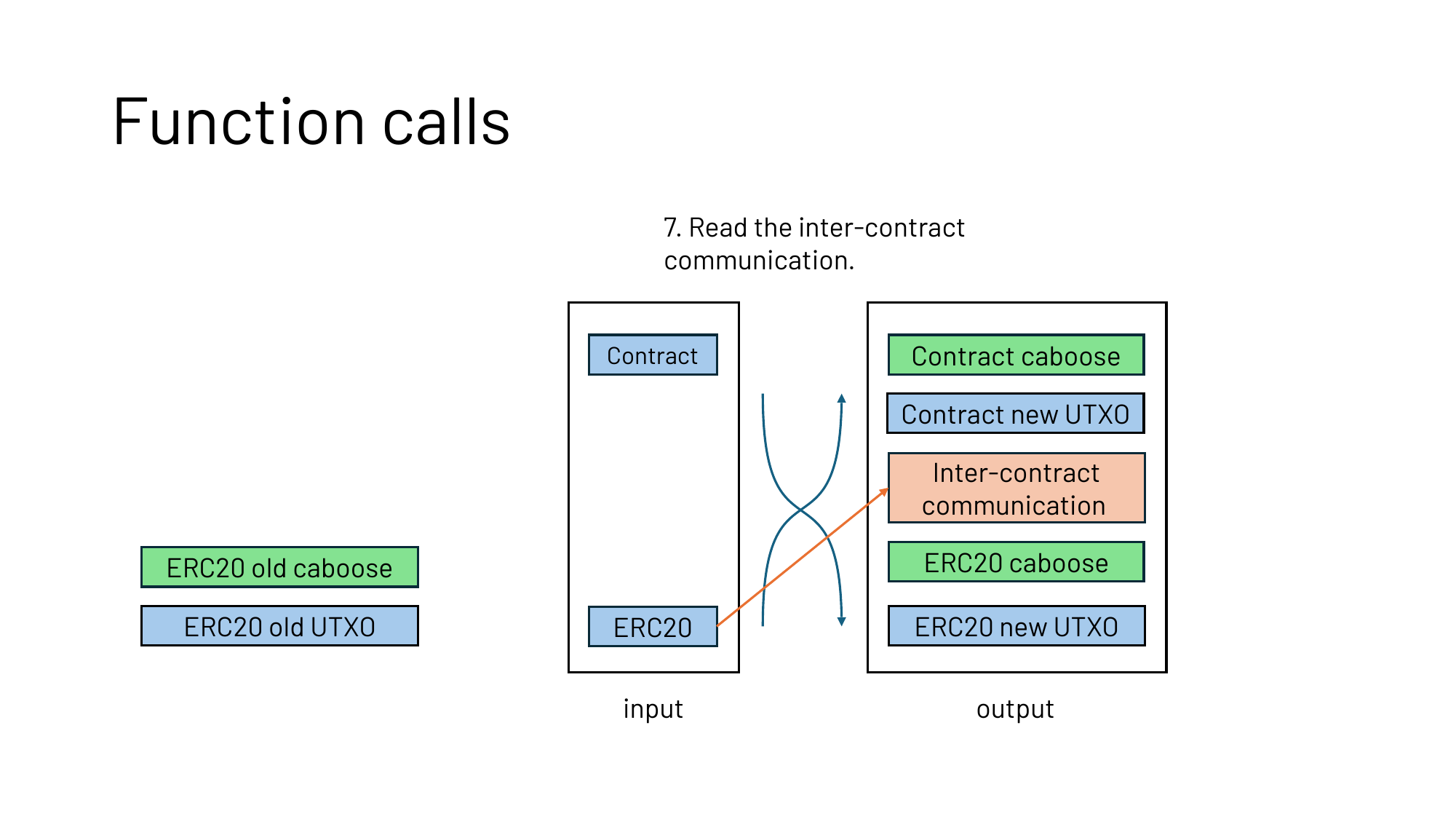

# Function calls
7. Read the inter-contract communication.

Contract
Contract caboose
Contract new UTXO
Inter-contract communication
ERC20 caboose
ERC20 old caboose
ERC20 old UTXO
ERC20 new UTXO
ERC20
input
output